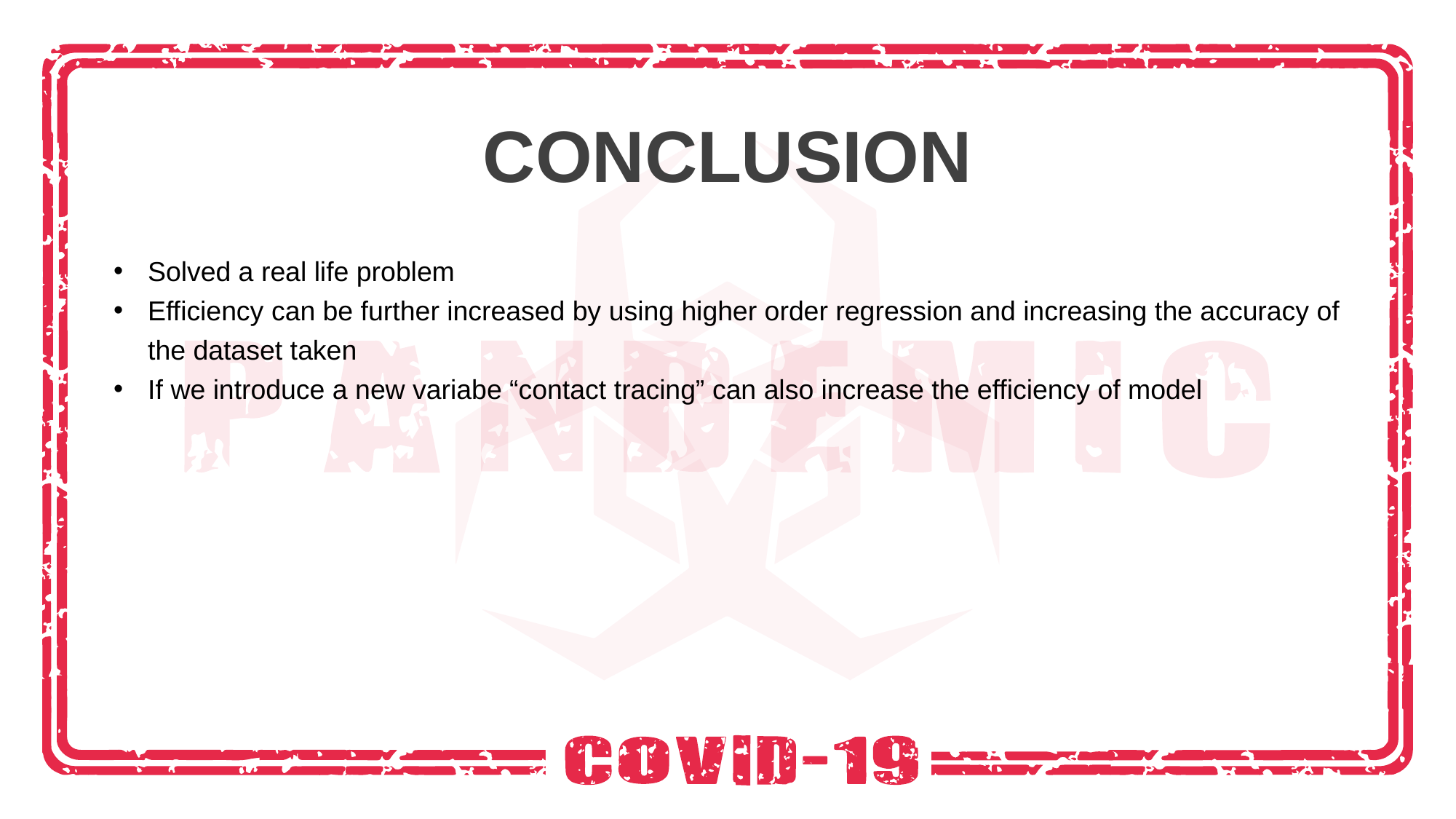

CONCLUSION
Solved a real life problem
Efficiency can be further increased by using higher order regression and increasing the accuracy of the dataset taken
If we introduce a new variabe “contact tracing” can also increase the efficiency of model